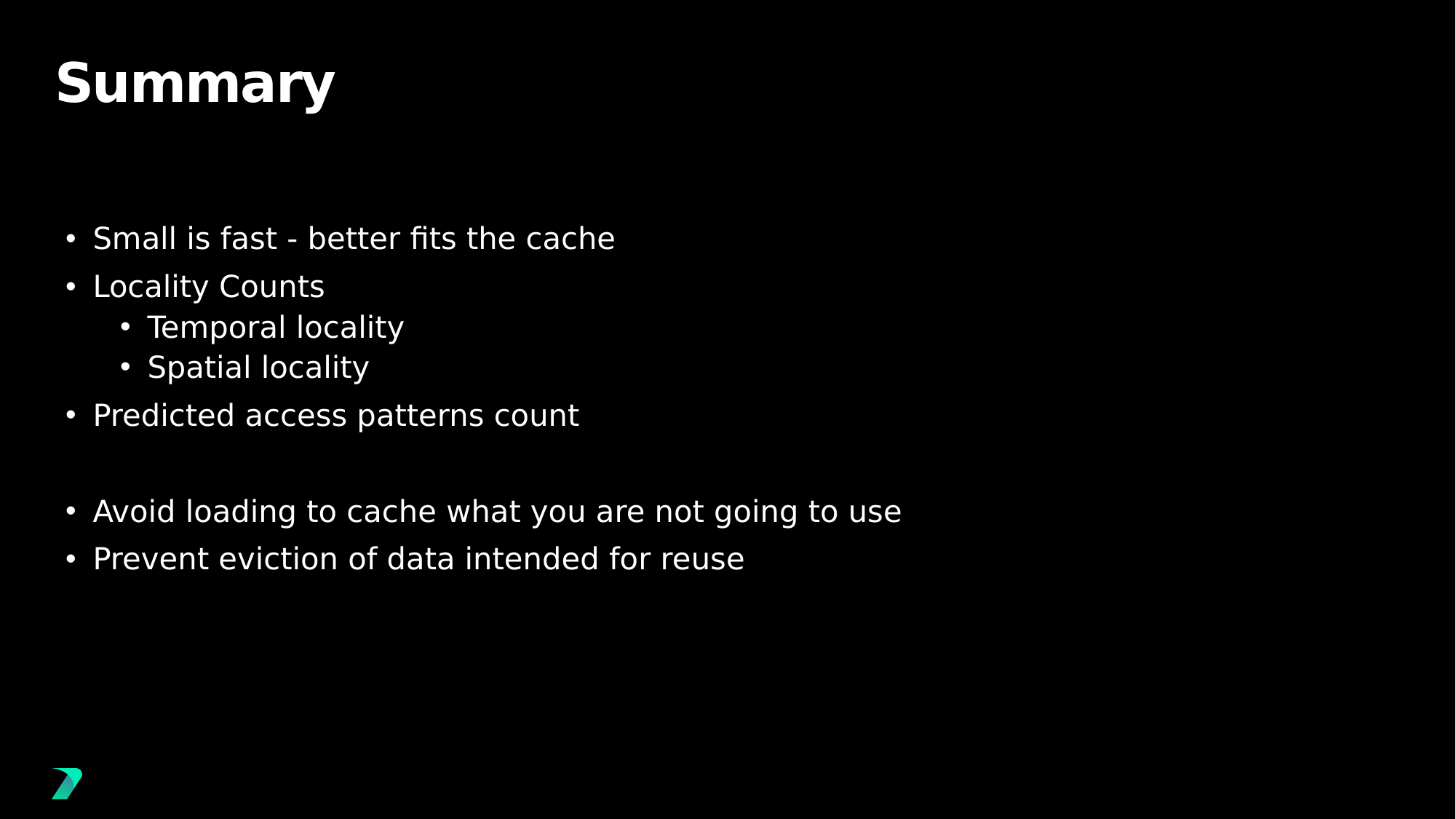

# Summary

Small is fast - better fits the cache
Locality Counts
Temporal locality
Spatial locality
Predicted access patterns count

Avoid loading to cache what you are not going to use
Prevent eviction of data intended for reuse